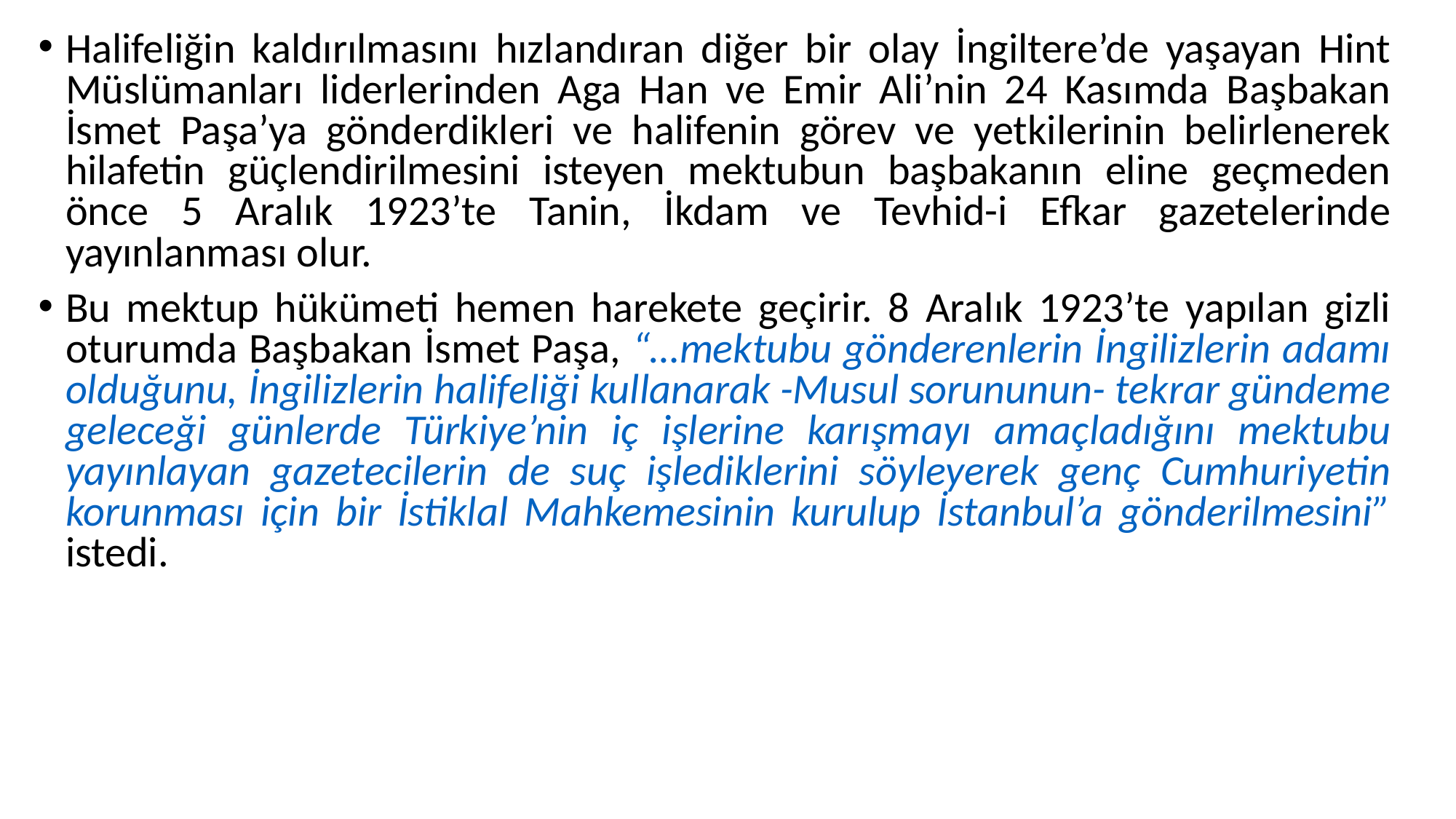

Halifeliğin kaldırılmasını hızlandıran diğer bir olay İngiltere’de yaşayan Hint Müslümanları liderlerinden Aga Han ve Emir Ali’nin 24 Kasımda Başbakan İsmet Paşa’ya gönderdikleri ve halifenin görev ve yetkilerinin belirlenerek hilafetin güçlendirilmesini isteyen mektubun başbakanın eline geçmeden önce 5 Aralık 1923’te Tanin, İkdam ve Tevhid-i Efkar gazetelerinde yayınlanması olur.
Bu mektup hükümeti hemen harekete geçirir. 8 Aralık 1923’te yapılan gizli oturumda Başbakan İsmet Paşa, “…mektubu gönderenlerin İngilizlerin adamı olduğunu, İngilizlerin halifeliği kullanarak -Musul sorununun- tekrar gündeme geleceği günlerde Türkiye’nin iç işlerine karışmayı amaçladığını mektubu yayınlayan gazetecilerin de suç işlediklerini söyleyerek genç Cumhuriyetin korunması için bir İstiklal Mahkemesinin kurulup İstanbul’a gönderilmesini” istedi.